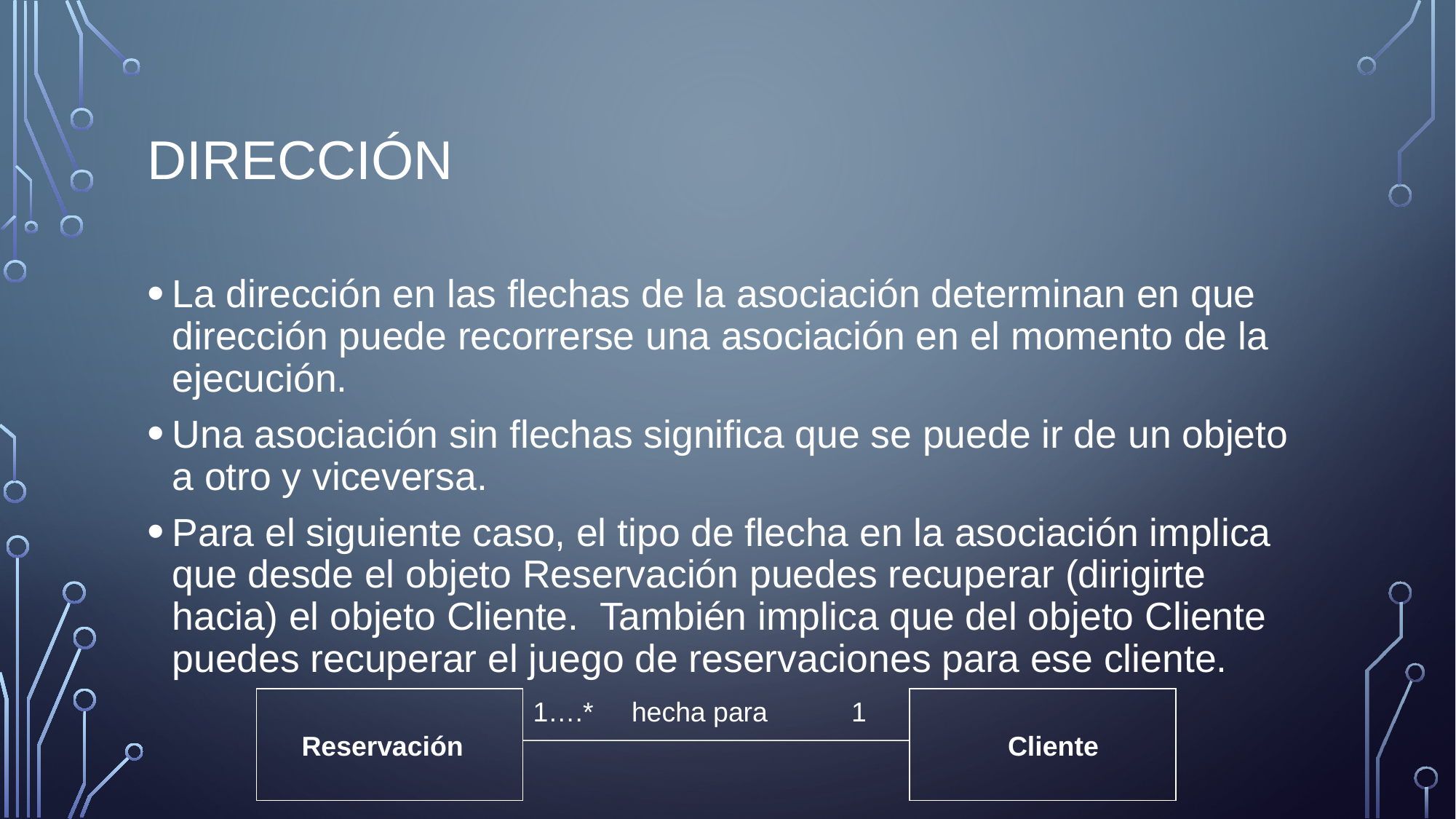

# Dirección
La dirección en las flechas de la asociación determinan en que dirección puede recorrerse una asociación en el momento de la ejecución.
Una asociación sin flechas significa que se puede ir de un objeto a otro y viceversa.
Para el siguiente caso, el tipo de flecha en la asociación implica que desde el objeto Reservación puedes recuperar (dirigirte hacia) el objeto Cliente.  También implica que del objeto Cliente puedes recuperar el juego de reservaciones para ese cliente.

1….*     hecha para           1

Cliente
Reservación